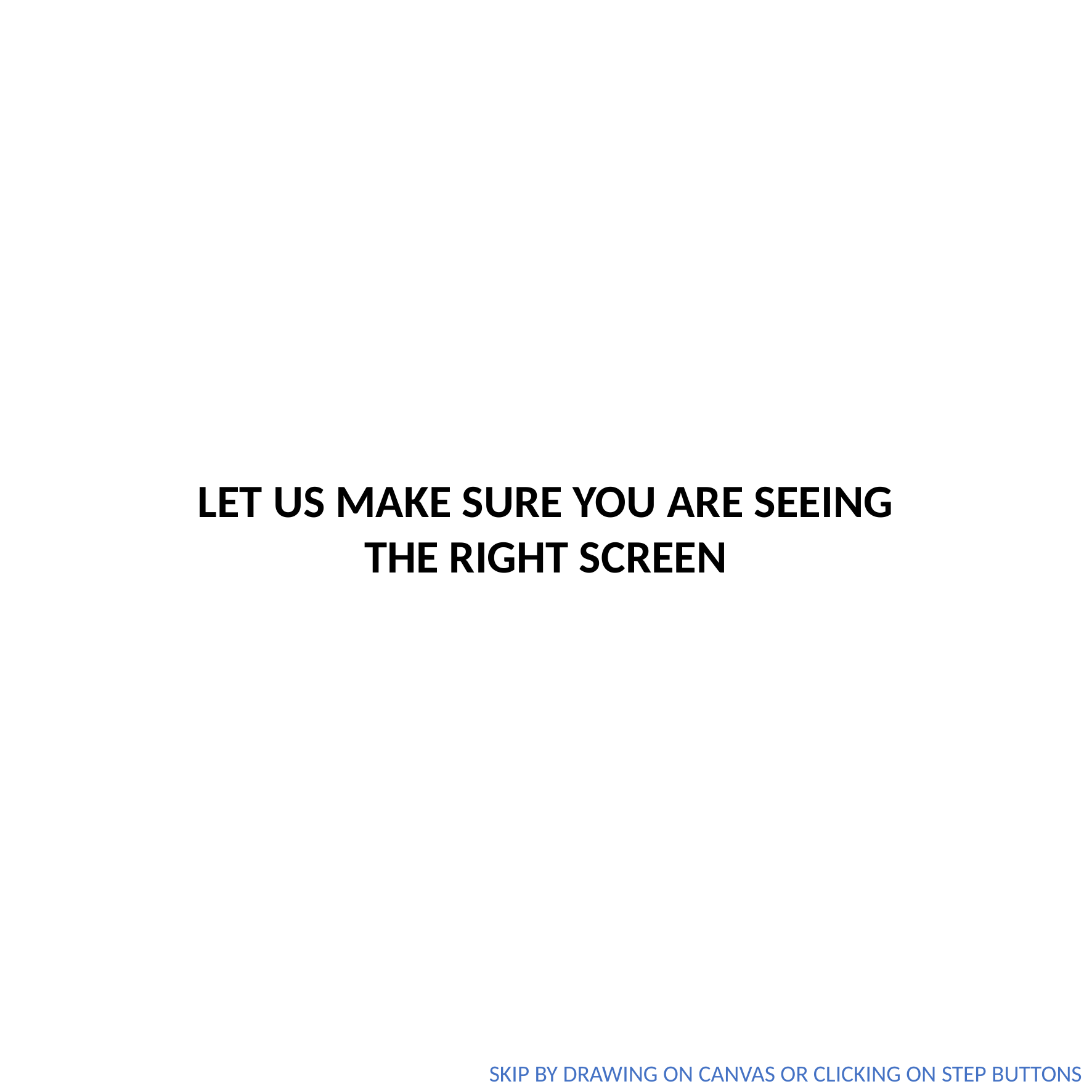

LET US MAKE SURE YOU ARE SEEING THE RIGHT SCREEN